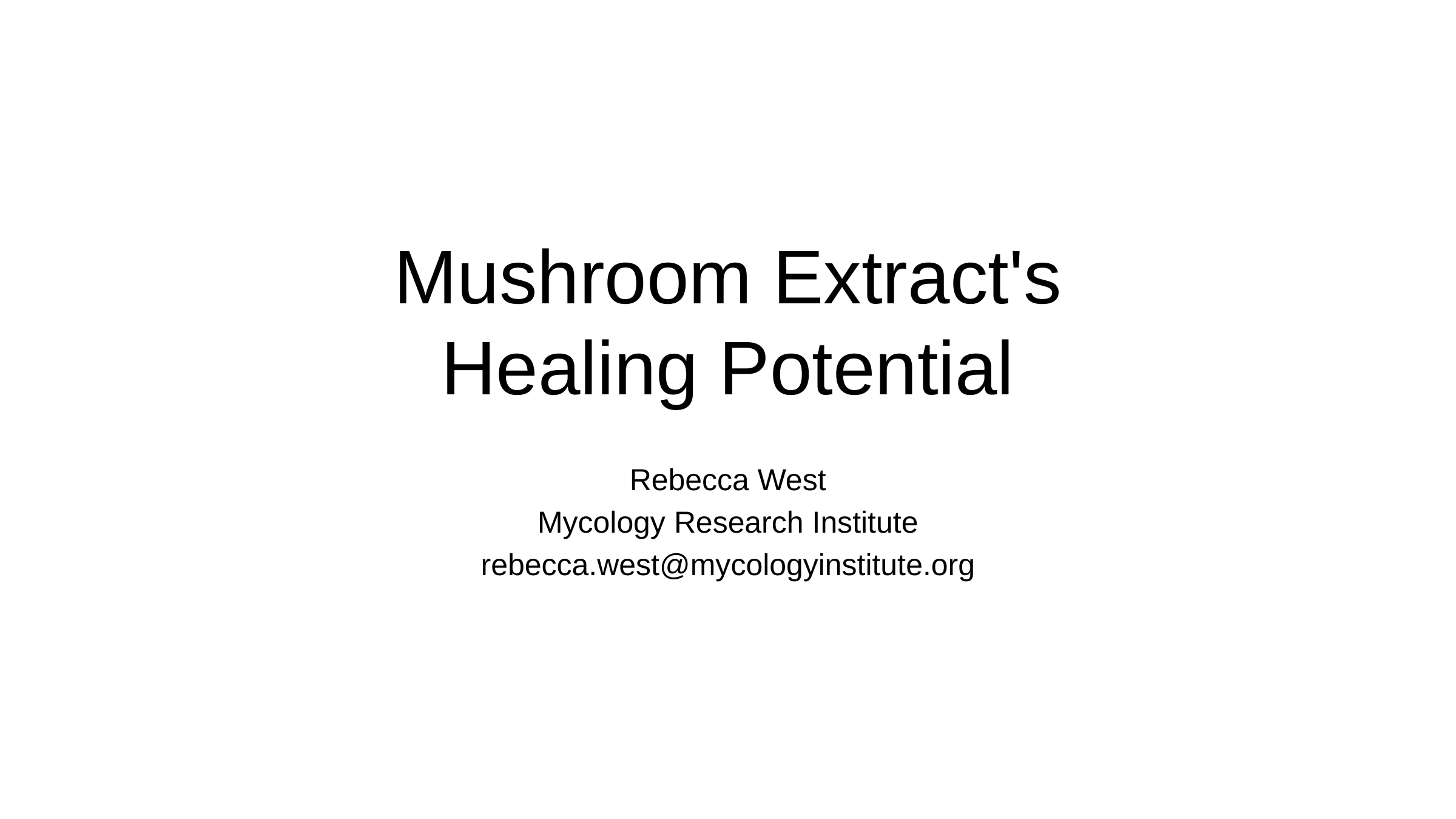

# Mushroom Extract's Healing Potential
Rebecca West
Mycology Research Institute
rebecca.west@mycologyinstitute.org